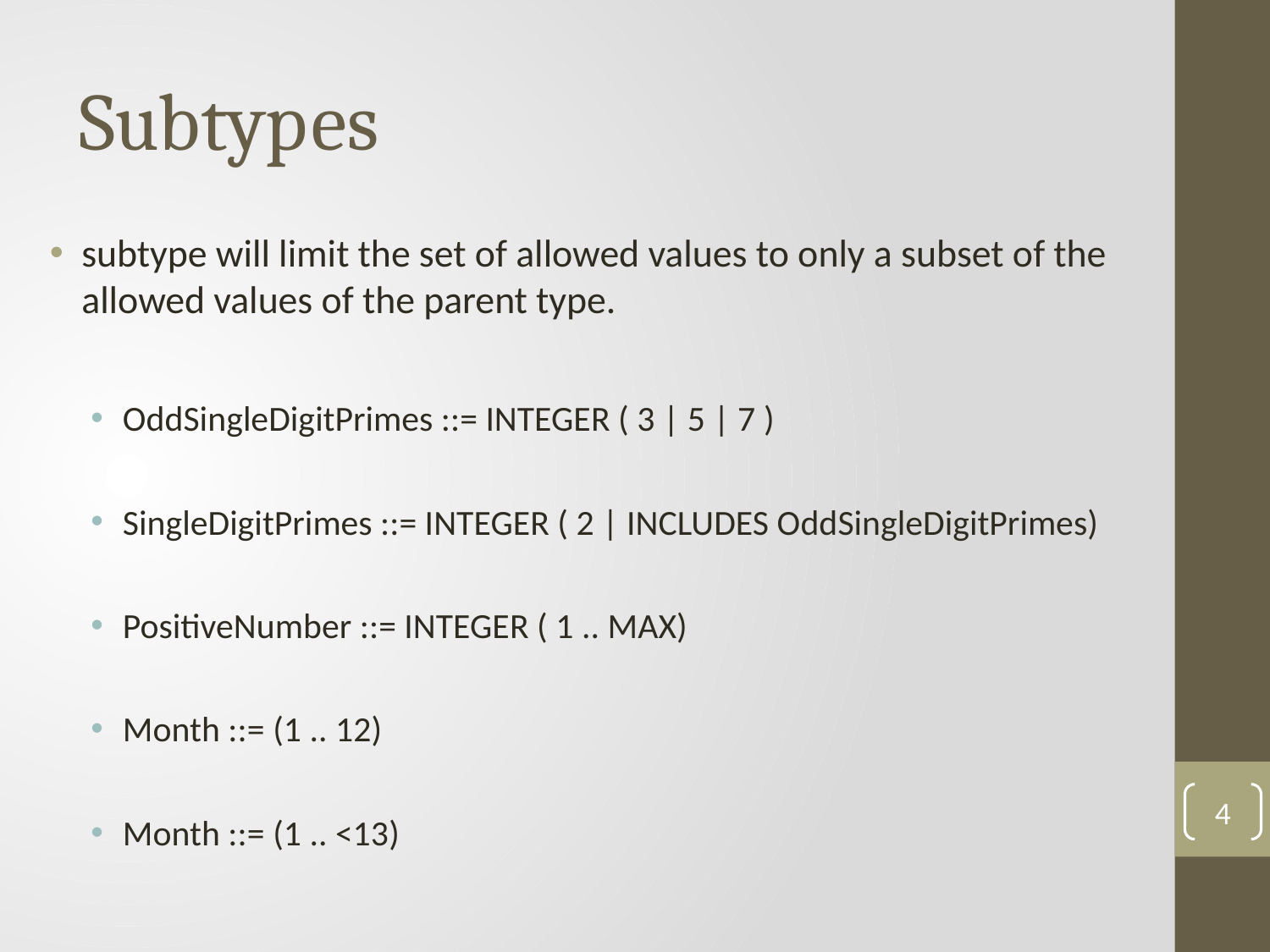

# Subtypes
subtype will limit the set of allowed values to only a subset of the allowed values of the parent type.

OddSingleDigitPrimes ::= INTEGER ( 3 | 5 | 7 )

SingleDigitPrimes ::= INTEGER ( 2 | INCLUDES OddSingleDigitPrimes)

PositiveNumber ::= INTEGER ( 1 .. MAX)

Month ::= (1 .. 12)

Month ::= (1 .. <13)
4